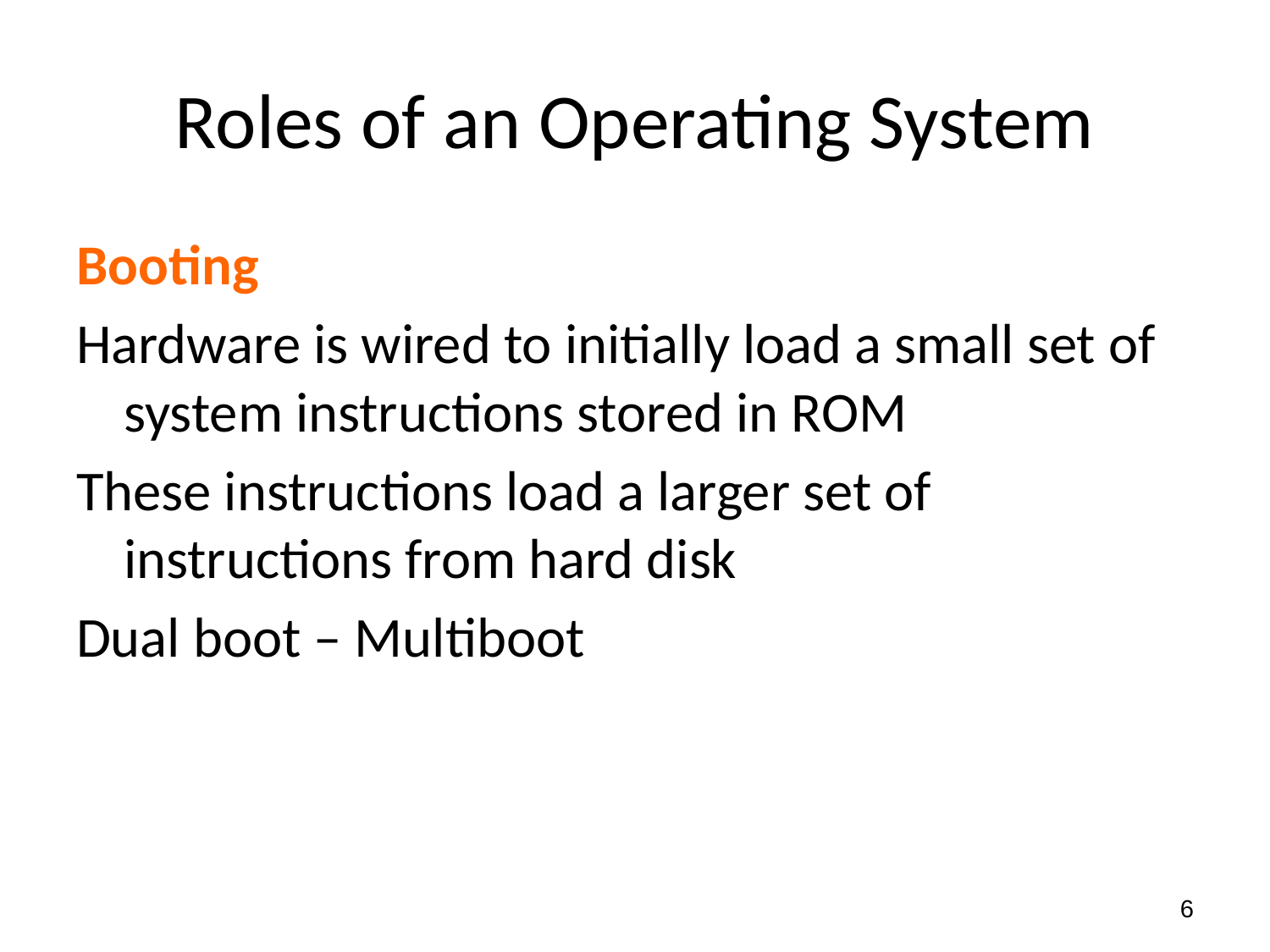

# Roles of an Operating System
Booting
Hardware is wired to initially load a small set of system instructions stored in ROM
These instructions load a larger set of instructions from hard disk
Dual boot – Multiboot

6